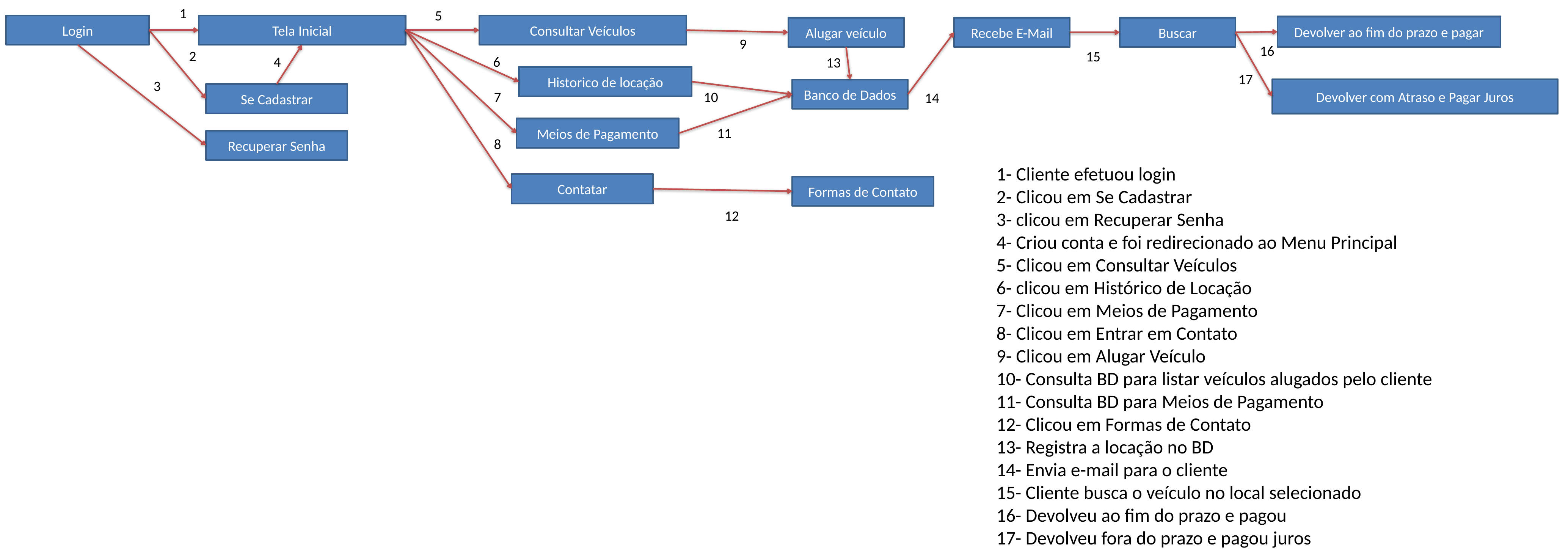

1
5
Login
Tela Inicial
Consultar Veículos
Devolver ao fim do prazo e pagar
Alugar veículo
Recebe E-Mail
Buscar
9
16
2
15
4
6
13
Historico de locação
17
3
Devolver com Atraso e Pagar Juros
Banco de Dados
Se Cadastrar
7
10
14
Meios de Pagamento
11
Recuperar Senha
8
1- Cliente efetuou login
2- Clicou em Se Cadastrar
3- clicou em Recuperar Senha
4- Criou conta e foi redirecionado ao Menu Principal
5- Clicou em Consultar Veículos
6- clicou em Histórico de Locação
7- Clicou em Meios de Pagamento
8- Clicou em Entrar em Contato
9- Clicou em Alugar Veículo
10- Consulta BD para listar veículos alugados pelo cliente
11- Consulta BD para Meios de Pagamento
12- Clicou em Formas de Contato
13- Registra a locação no BD
14- Envia e-mail para o cliente
15- Cliente busca o veículo no local selecionado
16- Devolveu ao fim do prazo e pagou
17- Devolveu fora do prazo e pagou juros
Contatar
Formas de Contato
12